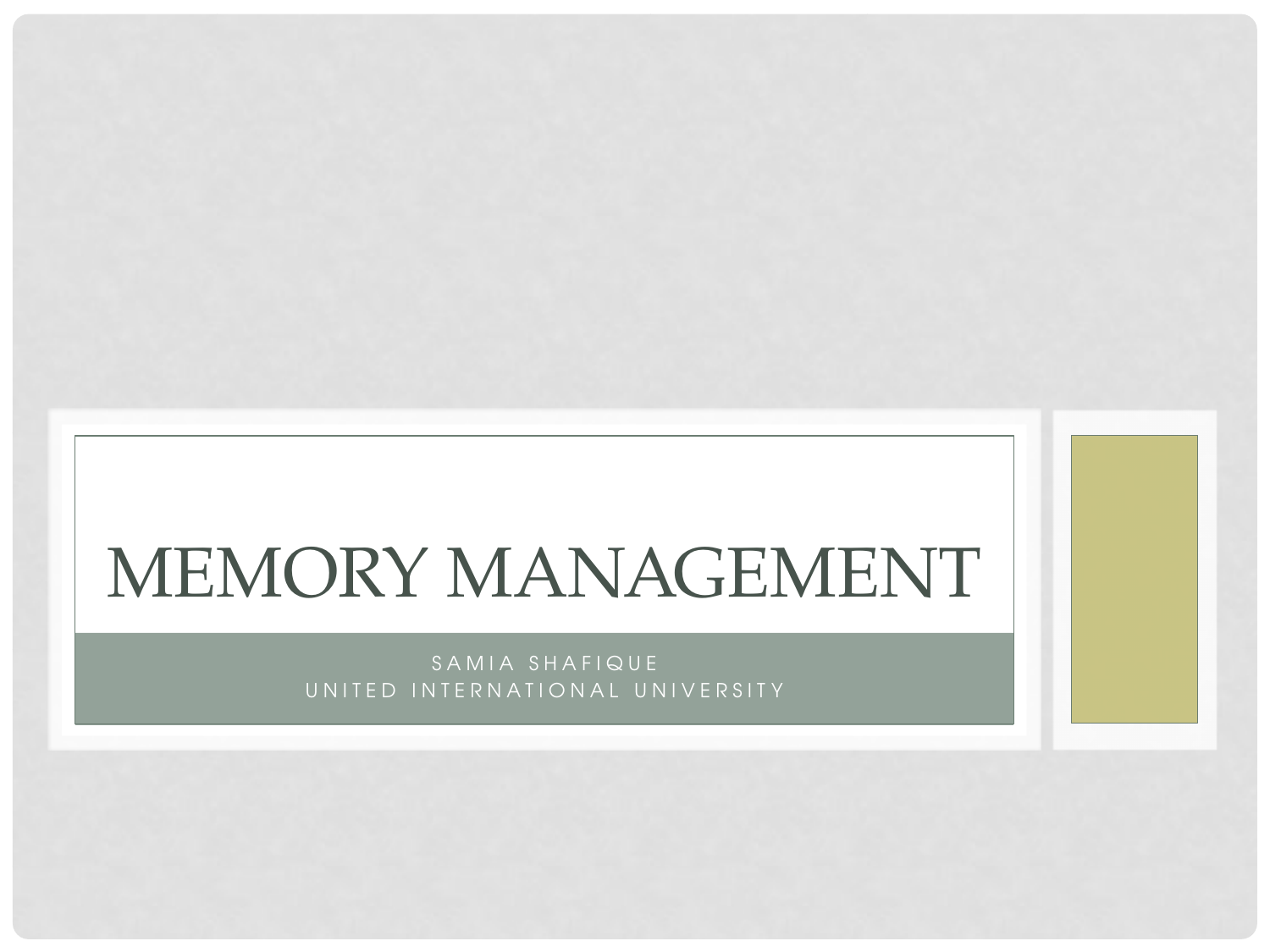

# Memory Management
Samia Shafique
United International University